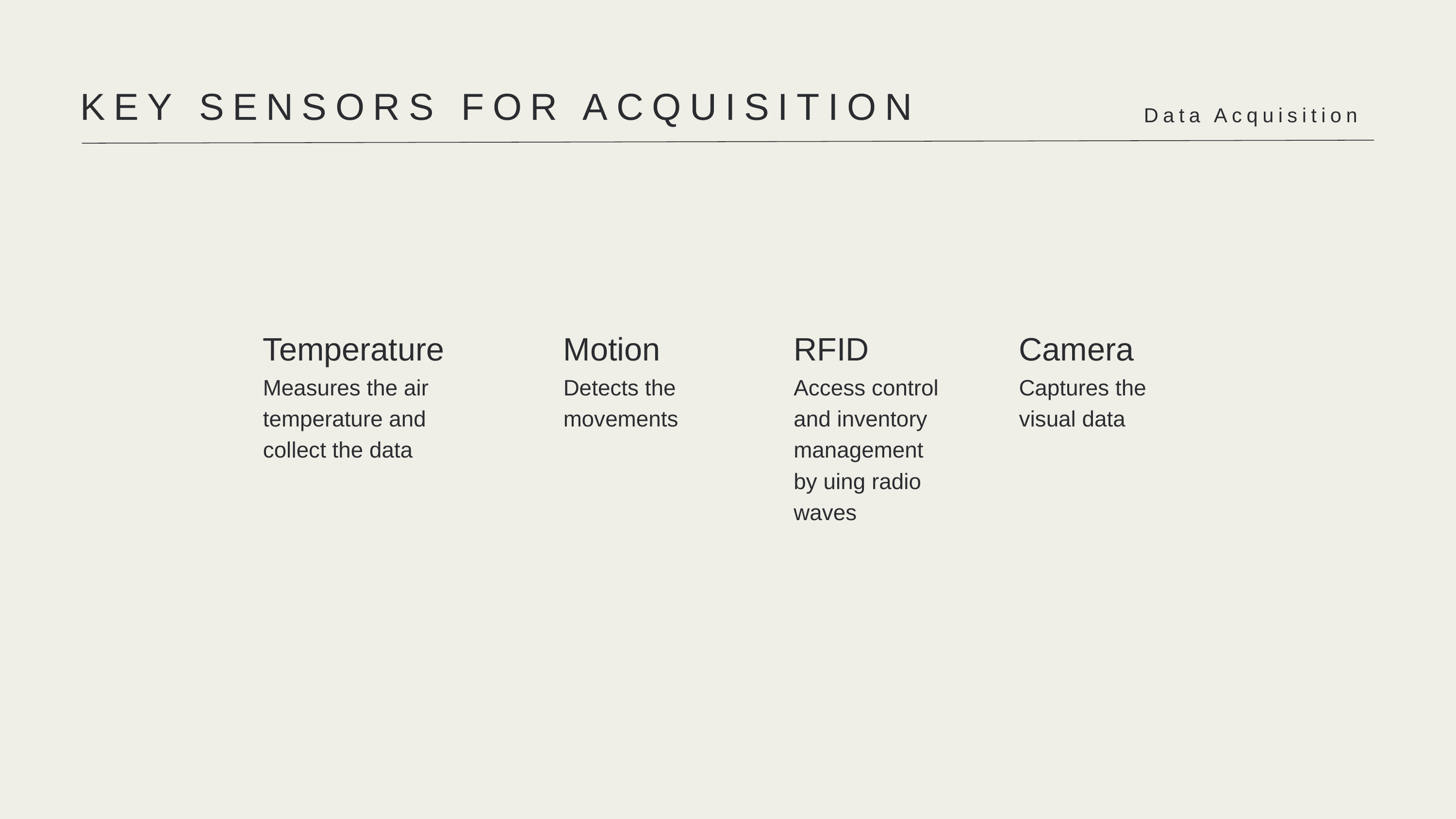

KEY SENSORS FOR ACQUISITION
Data Acquisition

Temperature
Motion
RFID
Camera
Measures the air temperature and collect the data
Detects the movements
Access control and inventory management by uing radio waves
Captures the visual data